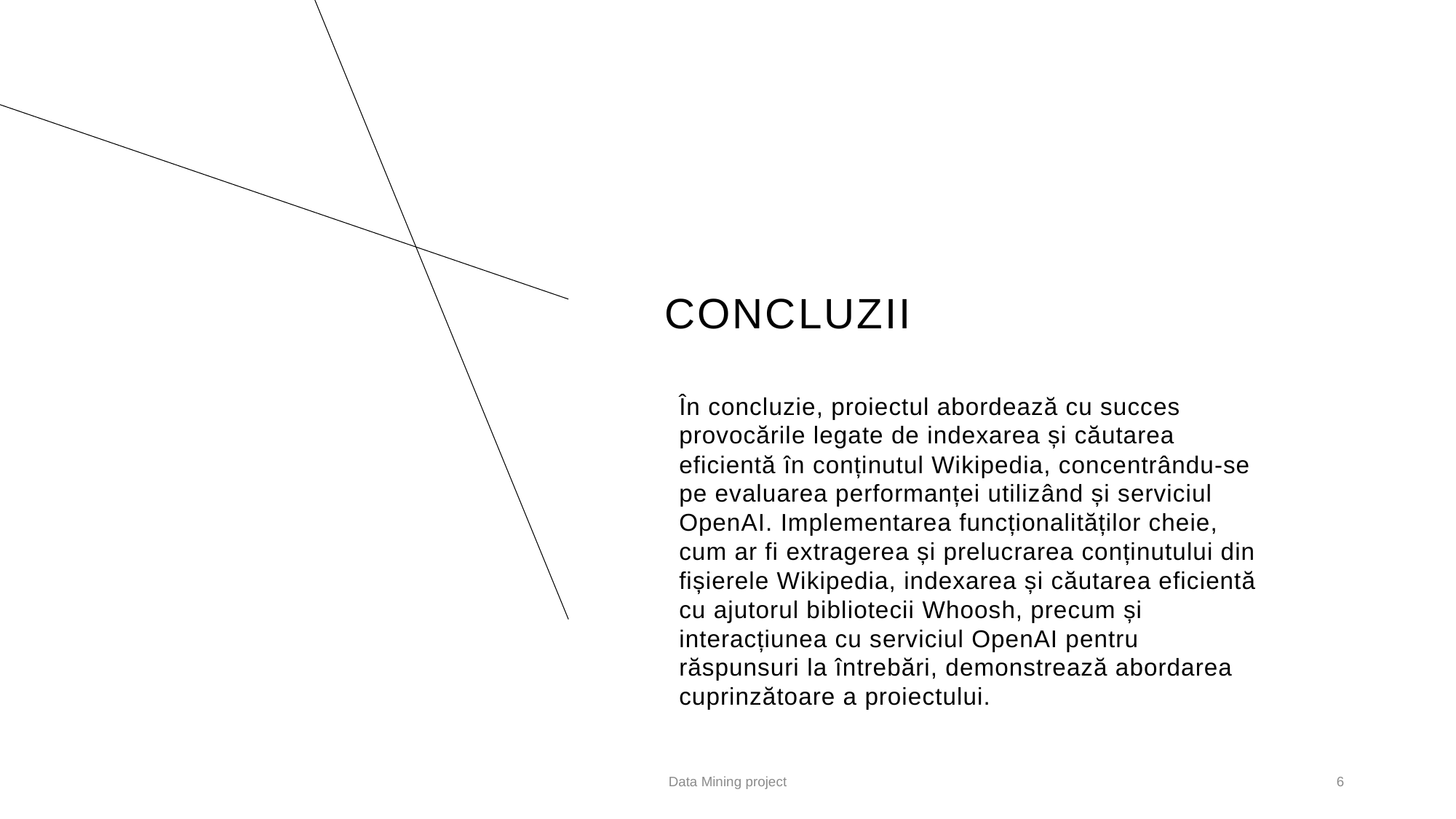

# concluzii
În concluzie, proiectul abordează cu succes provocările legate de indexarea și căutarea eficientă în conținutul Wikipedia, concentrându-se pe evaluarea performanței utilizând și serviciul OpenAI. Implementarea funcționalităților cheie, cum ar fi extragerea și prelucrarea conținutului din fișierele Wikipedia, indexarea și căutarea eficientă cu ajutorul bibliotecii Whoosh, precum și interacțiunea cu serviciul OpenAI pentru răspunsuri la întrebări, demonstrează abordarea cuprinzătoare a proiectului.
Data Mining project
6